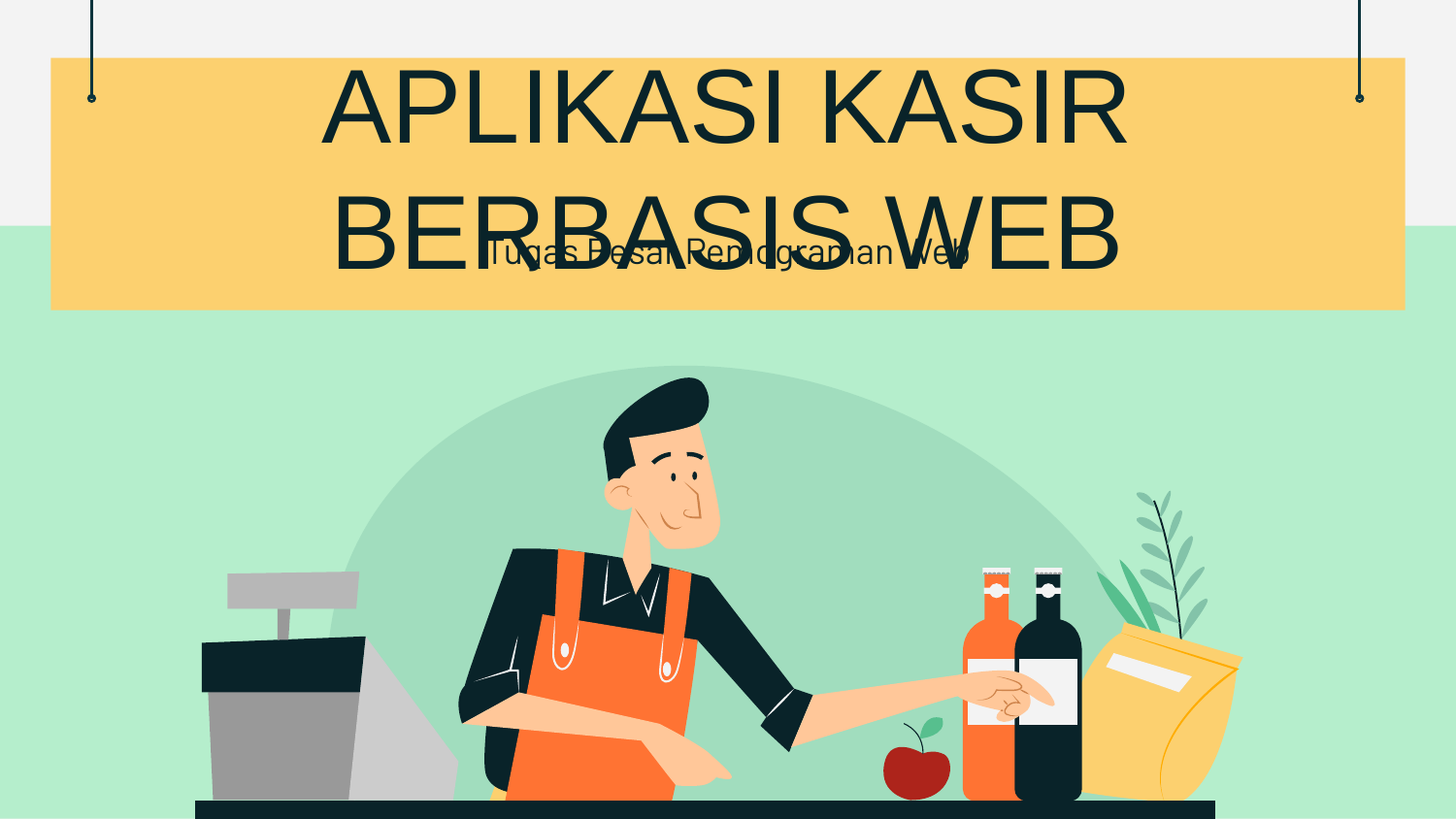

# APLIKASI KASIR BERBASIS WEB
Tugas Besar Pemograman Web